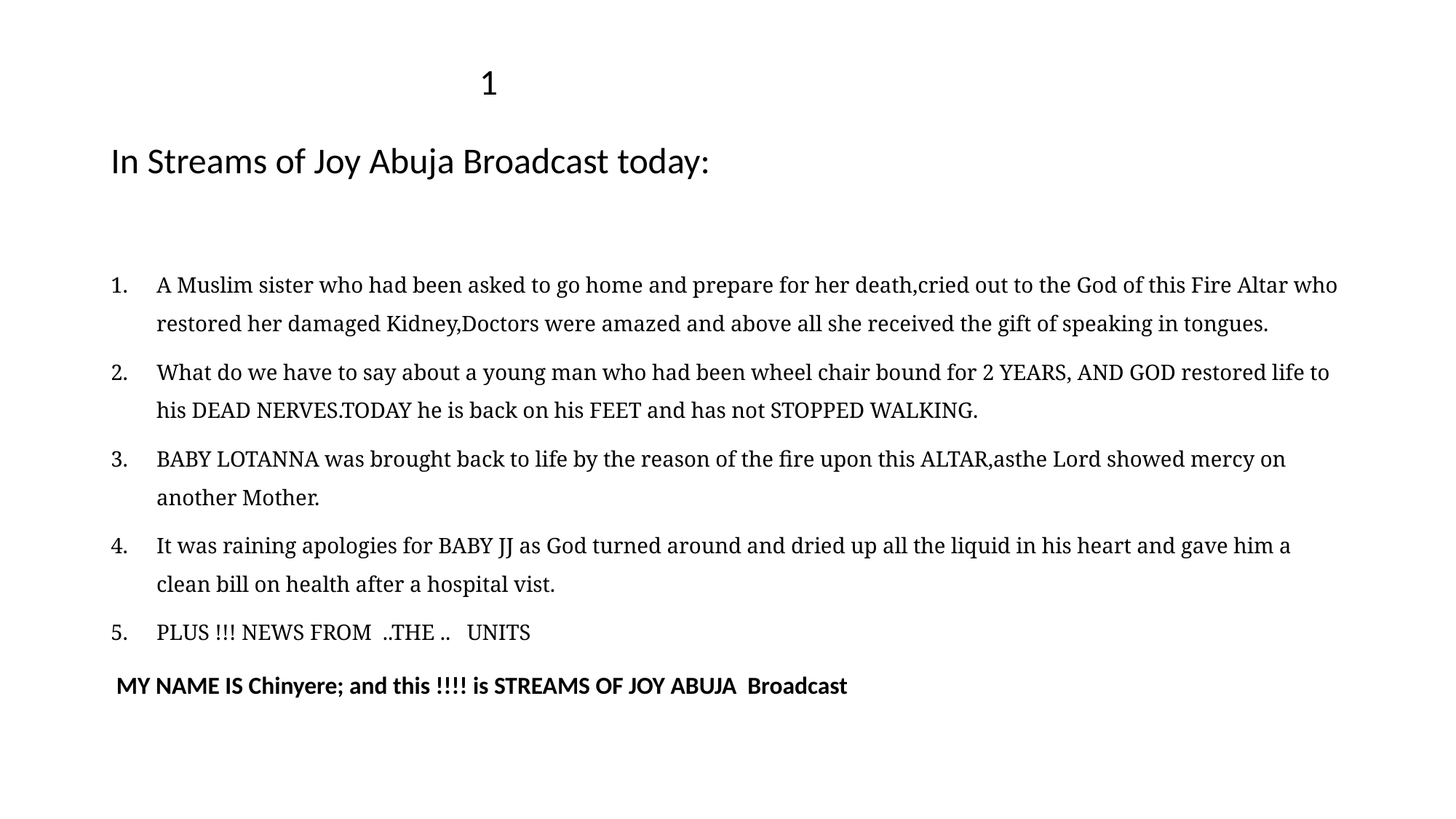

# 1 In Streams of Joy Abuja Broadcast today:

A Muslim sister who had been asked to go home and prepare for her death,cried out to the God of this Fire Altar who restored her damaged Kidney,Doctors were amazed and above all she received the gift of speaking in tongues.
What do we have to say about a young man who had been wheel chair bound for 2 YEARS, AND GOD restored life to his DEAD NERVES.TODAY he is back on his FEET and has not STOPPED WALKING.
BABY LOTANNA was brought back to life by the reason of the fire upon this ALTAR,asthe Lord showed mercy on another Mother.
It was raining apologies for BABY JJ as God turned around and dried up all the liquid in his heart and gave him a clean bill on health after a hospital vist.
PLUS !!! NEWS FROM  ..THE ..   UNITS
 MY NAME IS Chinyere; and this !!!! is STREAMS OF JOY ABUJA  Broadcast